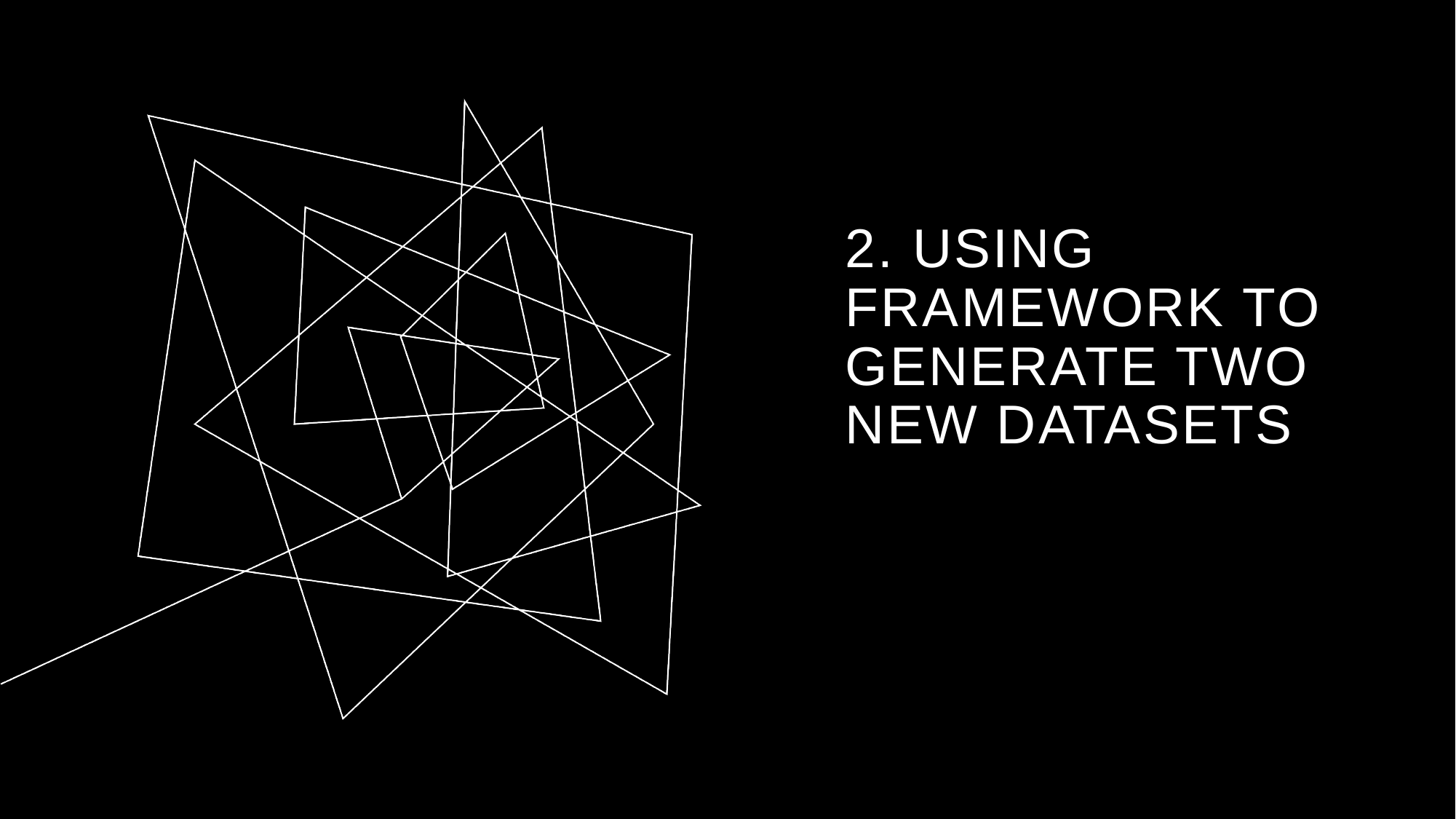

# 2. USING FRAMEWORK TO GENERATE TWO NEW DATASETS